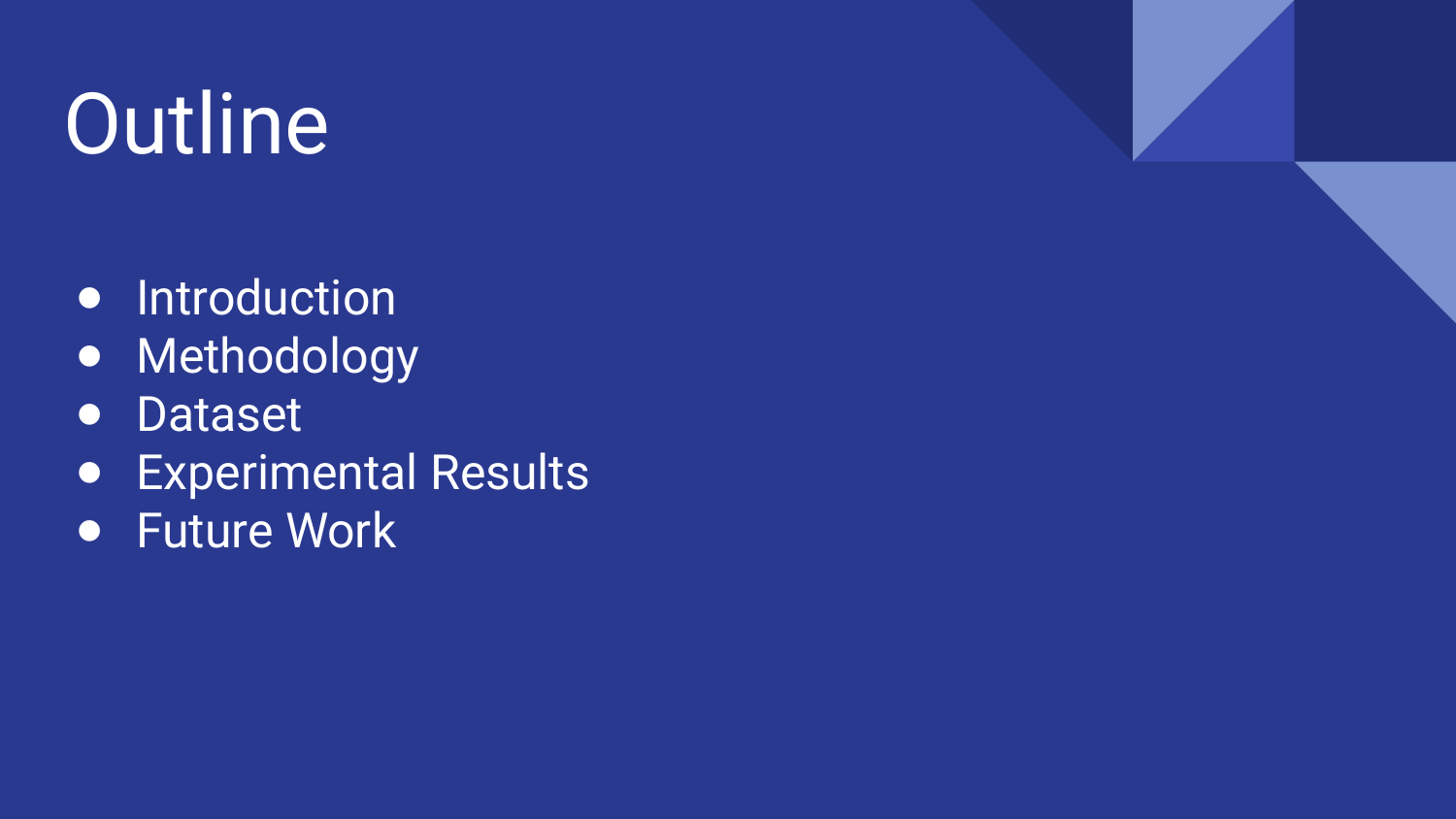

# Outline
Introduction
Methodology
Dataset
Experimental Results
Future Work